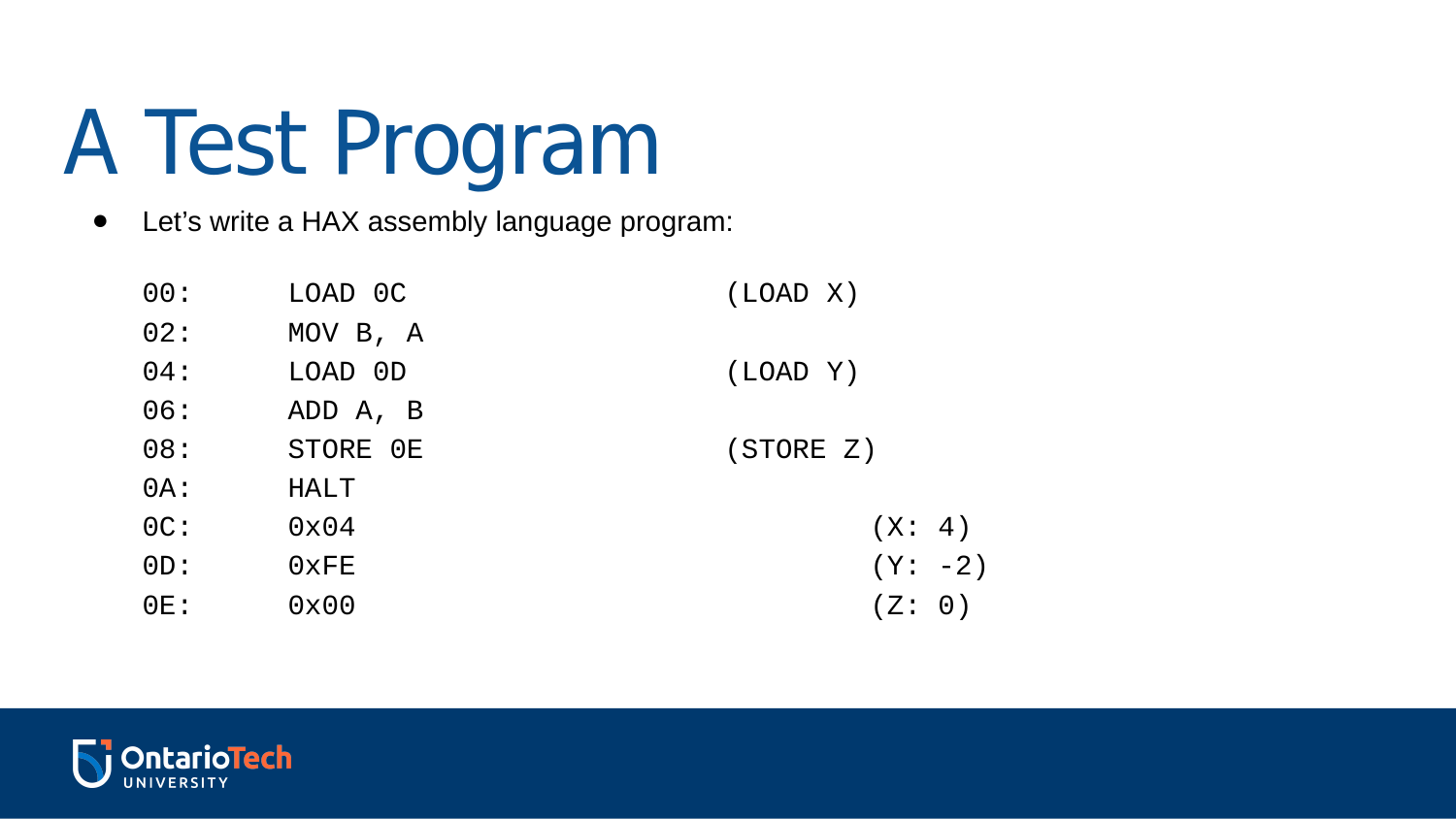

# A Test Program
Let’s write a HAX assembly language program:
00:	LOAD 0C			(LOAD X)
02:	MOV B, A
04:	LOAD 0D			(LOAD Y)
06:	ADD A, B
08:	STORE 0E			(STORE Z)
0A:	HALT
0C:	0x04				(X: 4)
0D:	0xFE				(Y: -2)
0E:	0x00				(Z: 0)